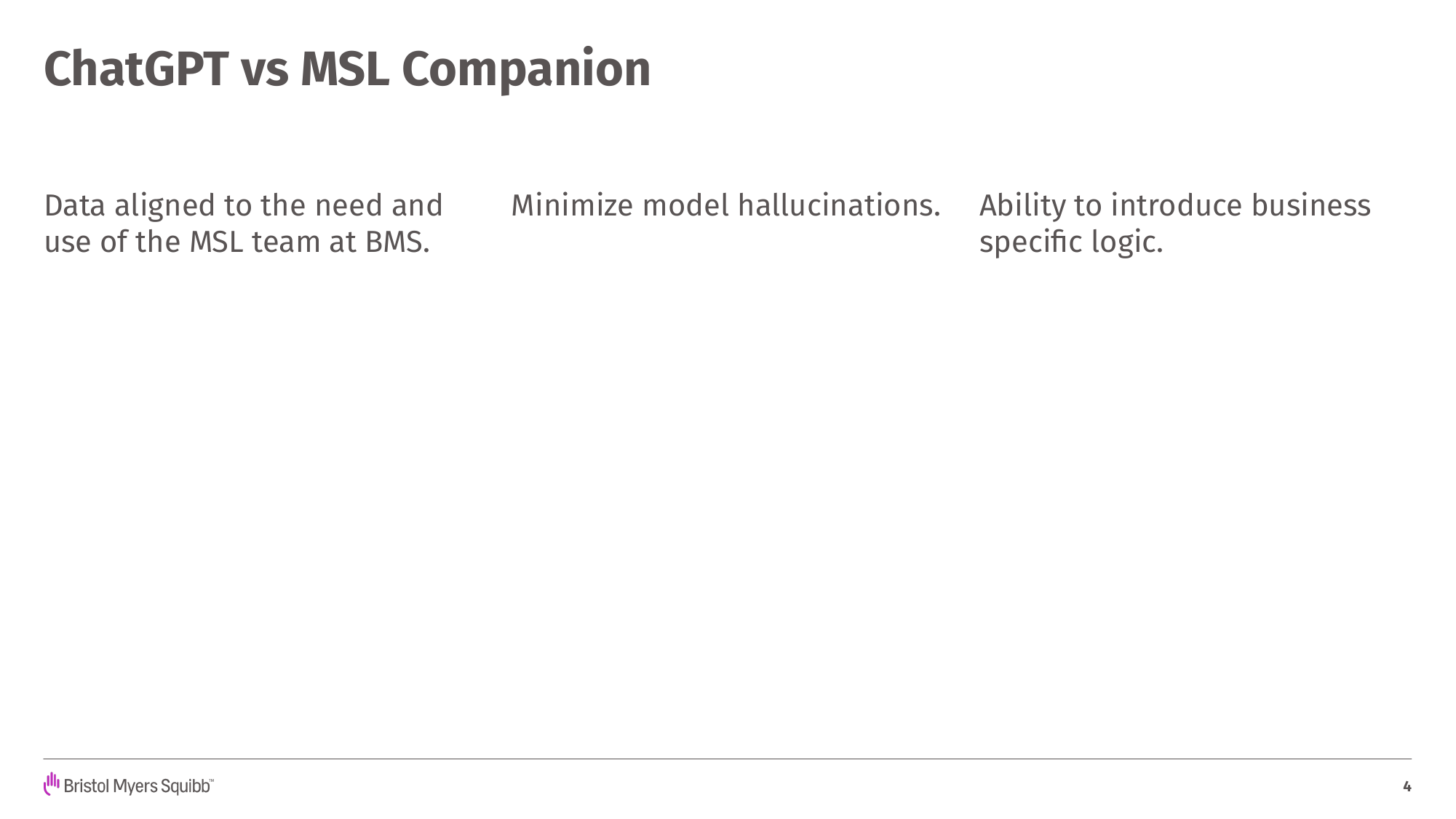

# ChatGPT vs MSL Companion
Data aligned to the need and use of the MSL team at BMS.
Minimize model hallucinations.
Ability to introduce business specific logic.
4